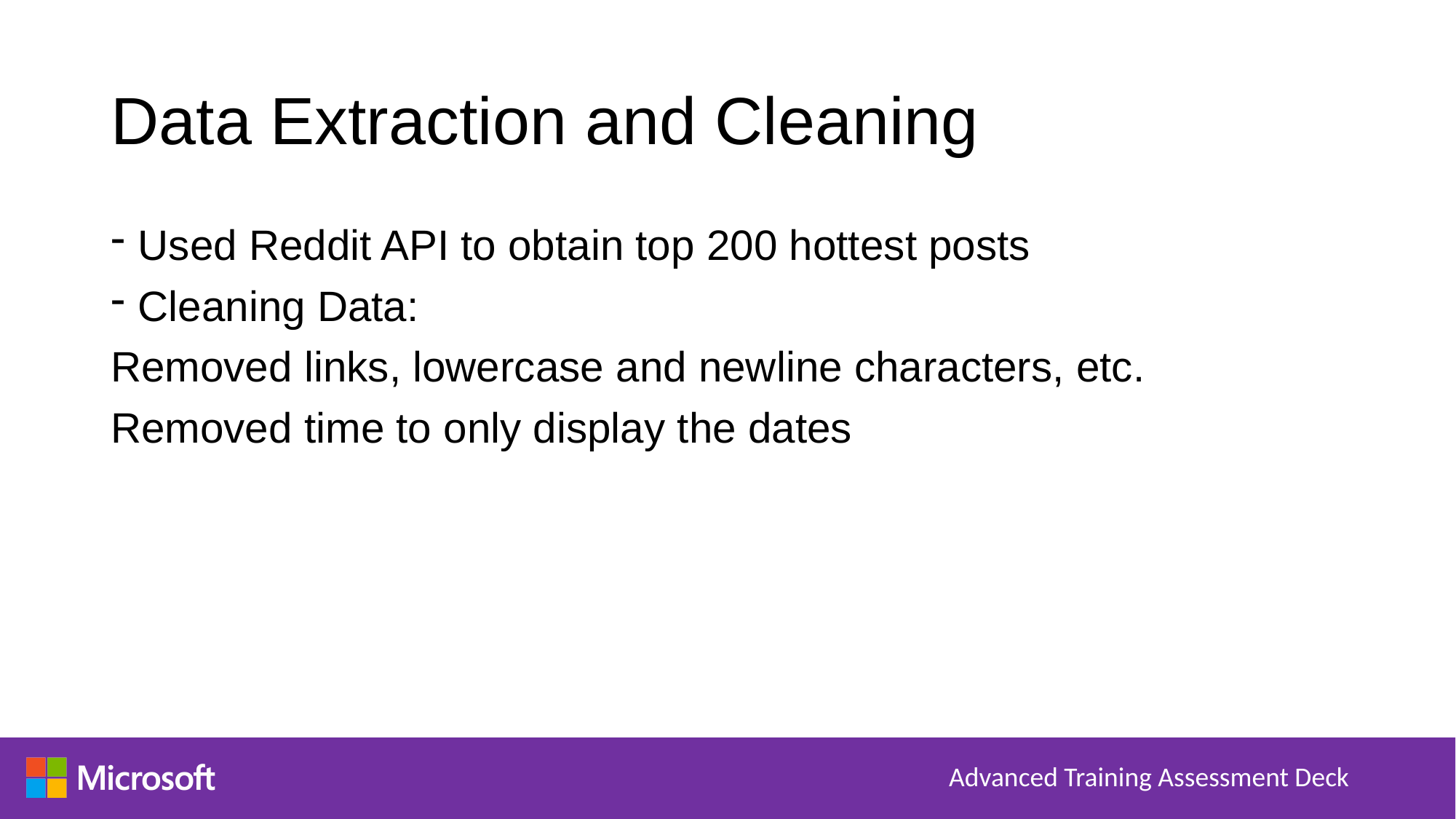

# Data Extraction and Cleaning
Used Reddit API to obtain top 200 hottest posts
Cleaning Data:
Removed links, lowercase and newline characters, etc.
Removed time to only display the dates